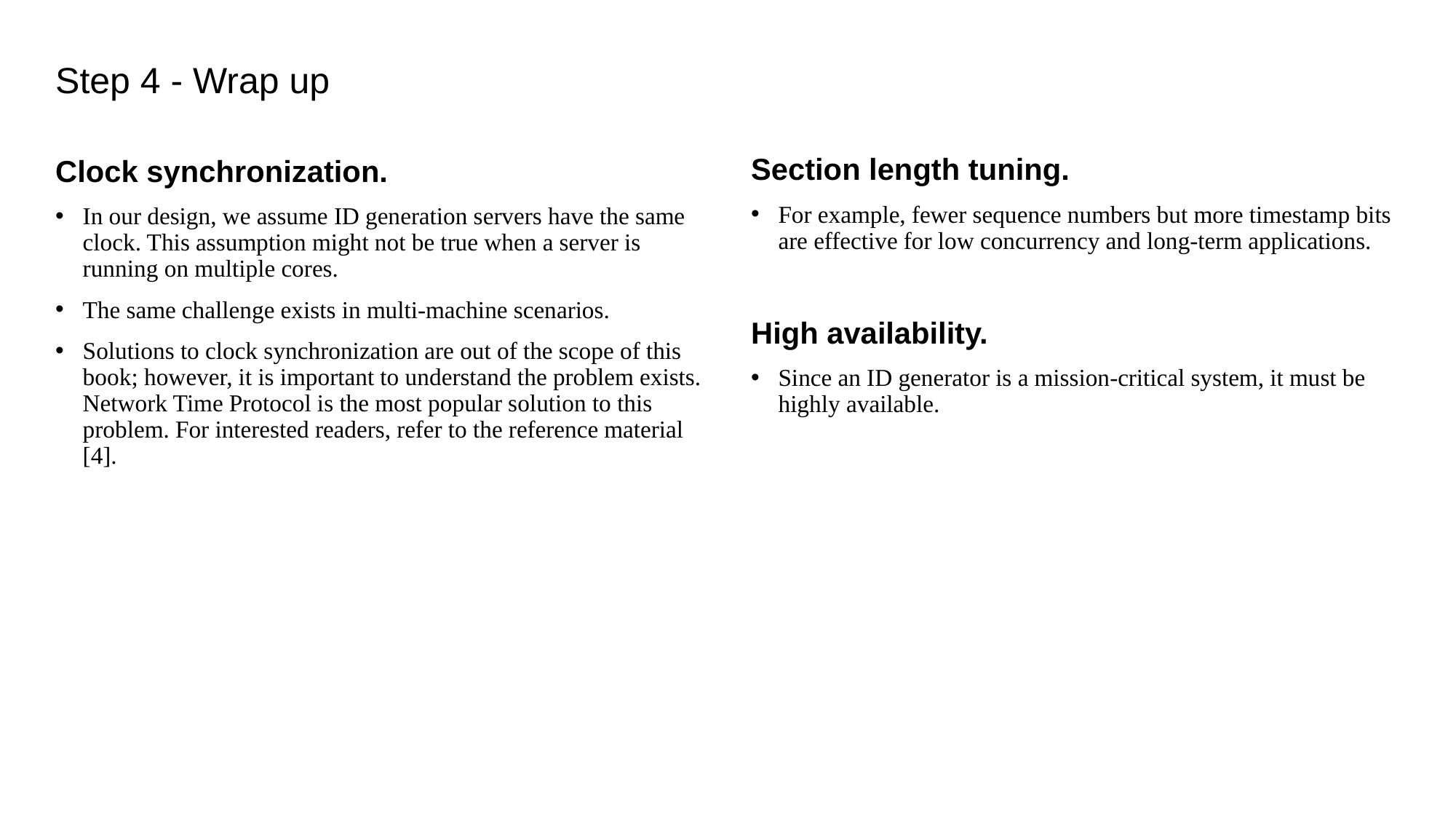

# Step 4 - Wrap up
Section length tuning.
For example, fewer sequence numbers but more timestamp bits are effective for low concurrency and long-term applications.

High availability.
Since an ID generator is a mission-critical system, it must be highly available.
Clock synchronization.
In our design, we assume ID generation servers have the same clock. This assumption might not be true when a server is running on multiple cores.
The same challenge exists in multi-machine scenarios.
Solutions to clock synchronization are out of the scope of this book; however, it is important to understand the problem exists. Network Time Protocol is the most popular solution to this problem. For interested readers, refer to the reference material [4].